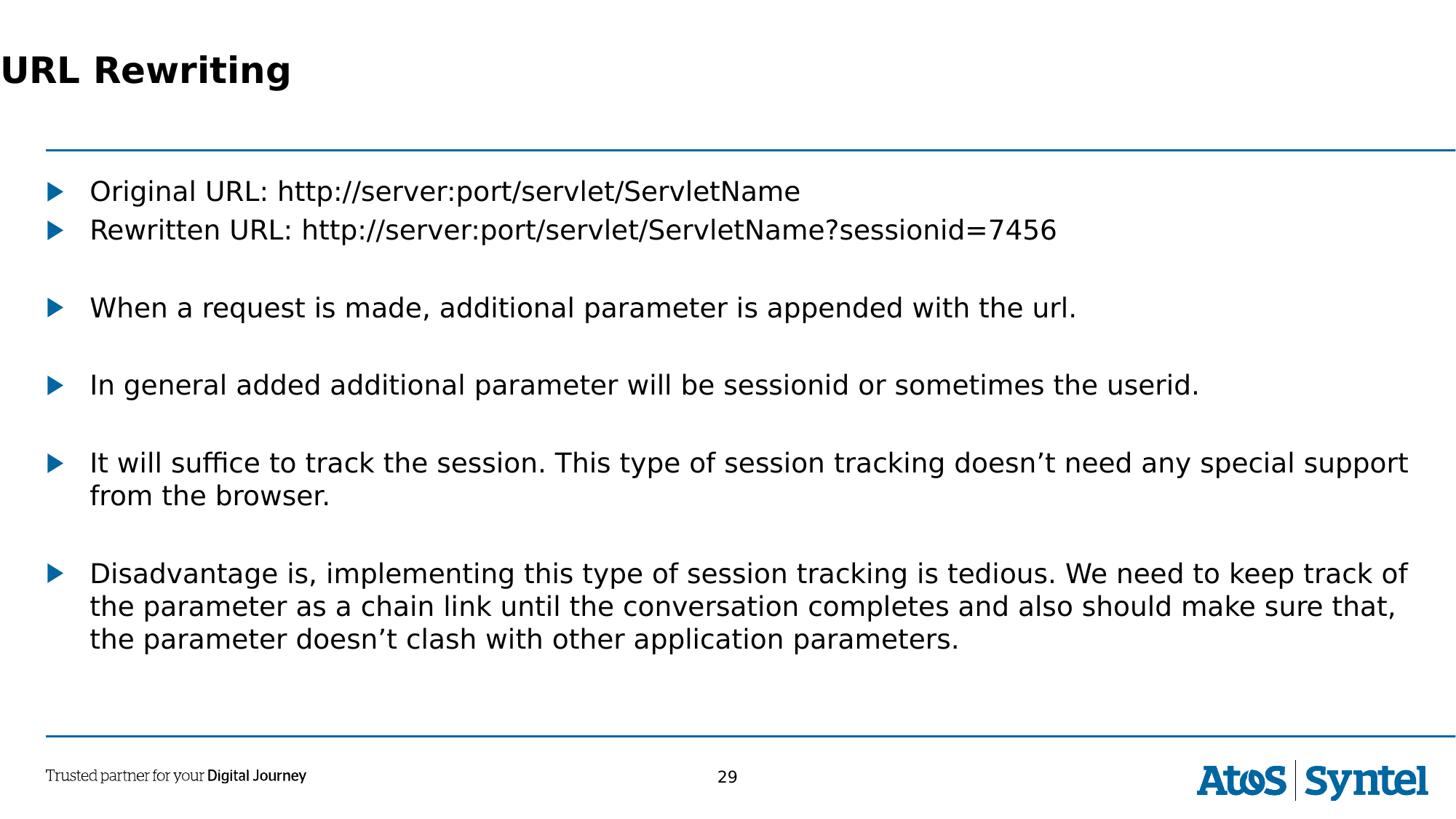

URL Rewriting
Original URL: http://server:port/servlet/ServletName
Rewritten URL: http://server:port/servlet/ServletName?sessionid=7456

When a request is made, additional parameter is appended with the url.

In general added additional parameter will be sessionid or sometimes the userid.

It will suffice to track the session. This type of session tracking doesn’t need any special support from the browser.

Disadvantage is, implementing this type of session tracking is tedious. We need to keep track of the parameter as a chain link until the conversation completes and also should make sure that, the parameter doesn’t clash with other application parameters.